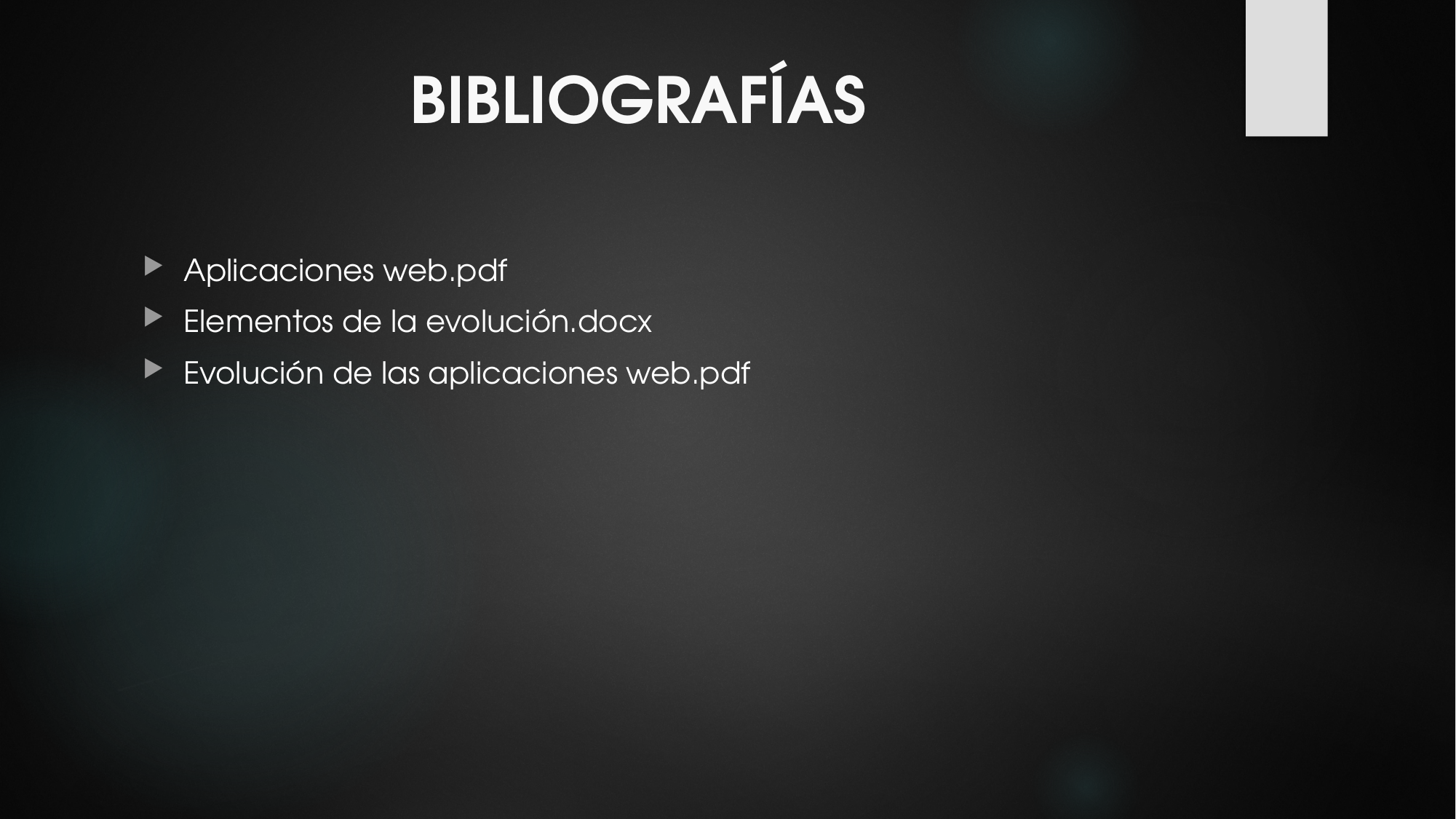

# BIBLIOGRAFÍAS
Aplicaciones web.pdf
Elementos de la evolución.docx
Evolución de las aplicaciones web.pdf